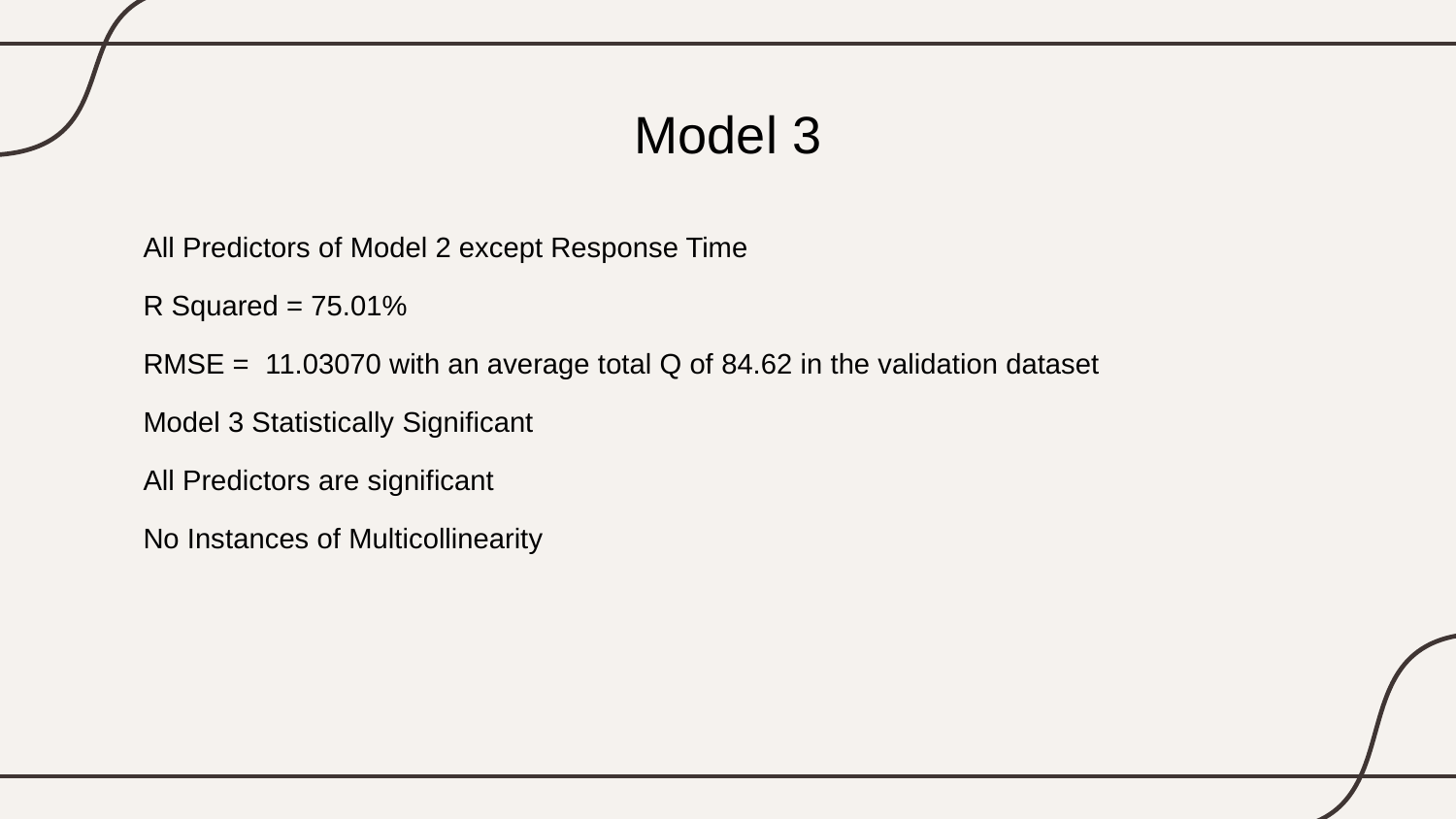

# Model 3
All Predictors of Model 2 except Response Time
R Squared = 75.01%
RMSE =  11.03070 with an average total Q of 84.62 in the validation dataset
Model 3 Statistically Significant
All Predictors are significant
No Instances of Multicollinearity